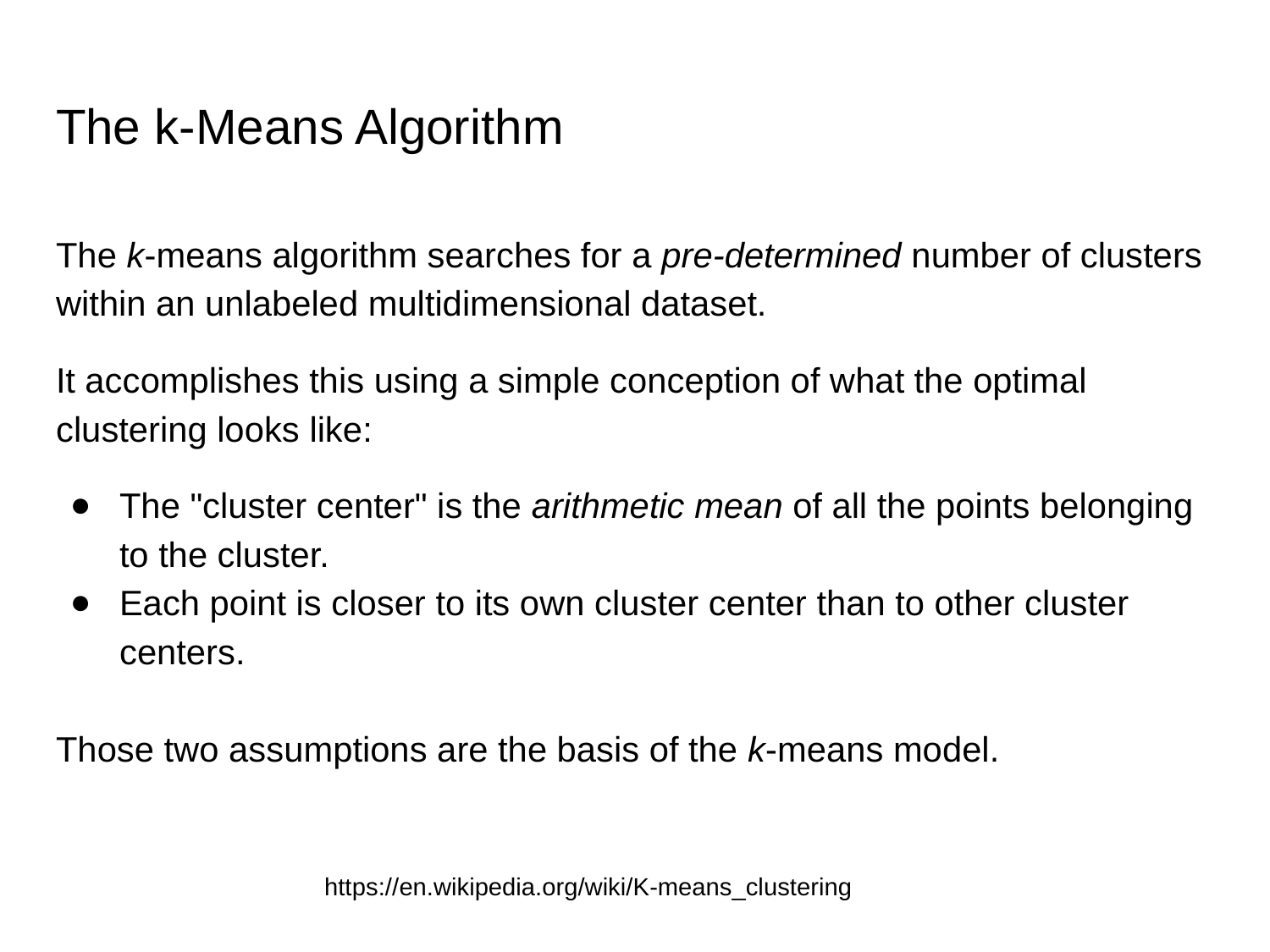

# The k-Means Algorithm
The k-means algorithm searches for a pre-determined number of clusters within an unlabeled multidimensional dataset.
It accomplishes this using a simple conception of what the optimal clustering looks like:
The "cluster center" is the arithmetic mean of all the points belonging to the cluster.
Each point is closer to its own cluster center than to other cluster centers.

Those two assumptions are the basis of the k-means model.
https://en.wikipedia.org/wiki/K-means_clustering